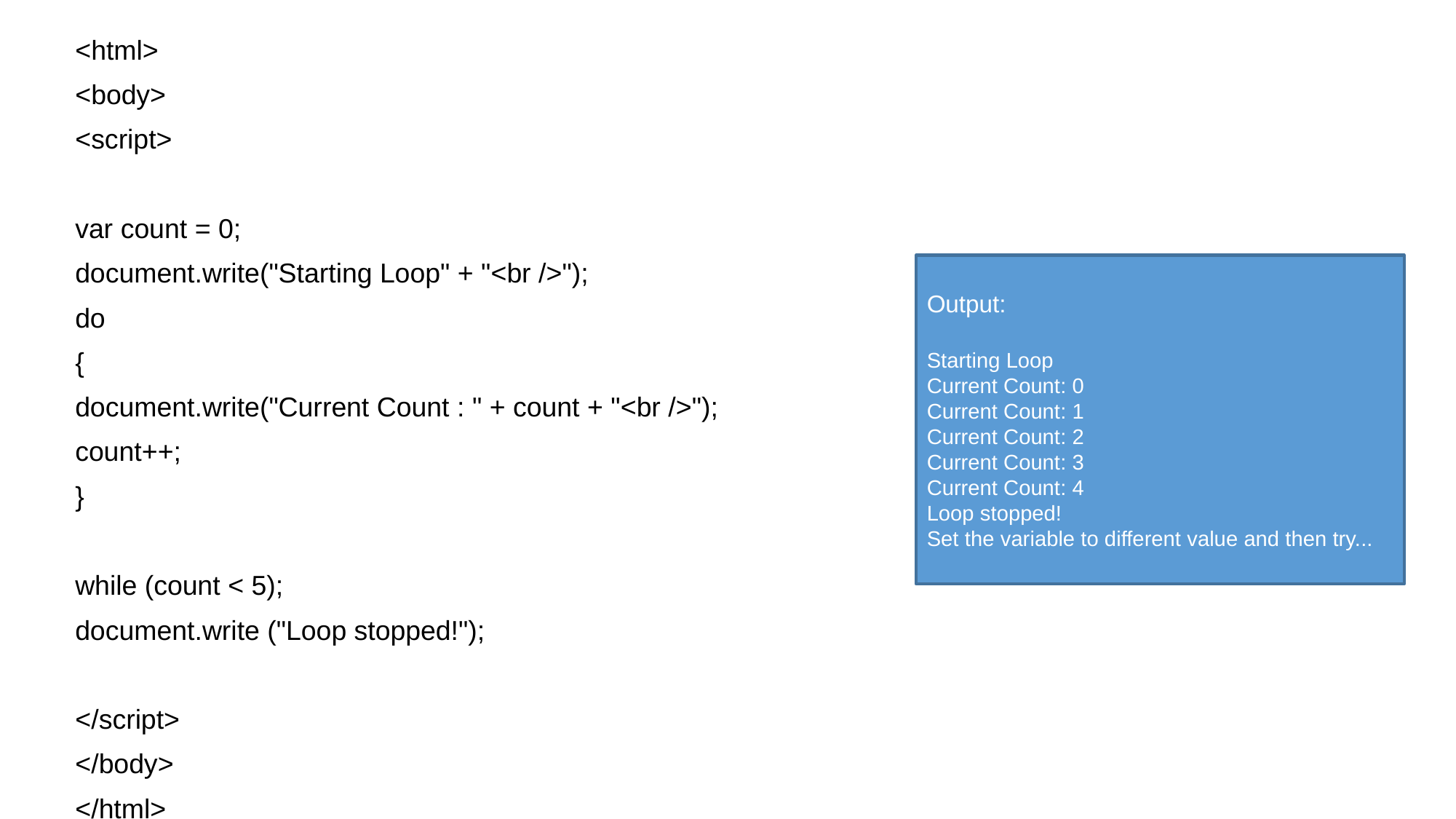

# do-while loop

<html>
<body>
<script>

var count = 0;
document.write("Starting Loop" + "<br />");
do
{
document.write("Current Count : " + count + "<br />");
count++;
}

while (count < 5);
document.write ("Loop stopped!");

</script>
</body>
</html>

Output:

Starting Loop
Current Count: 0
Current Count: 1
Current Count: 2
Current Count: 3
Current Count: 4
Loop stopped!
Set the variable to different value and then try...